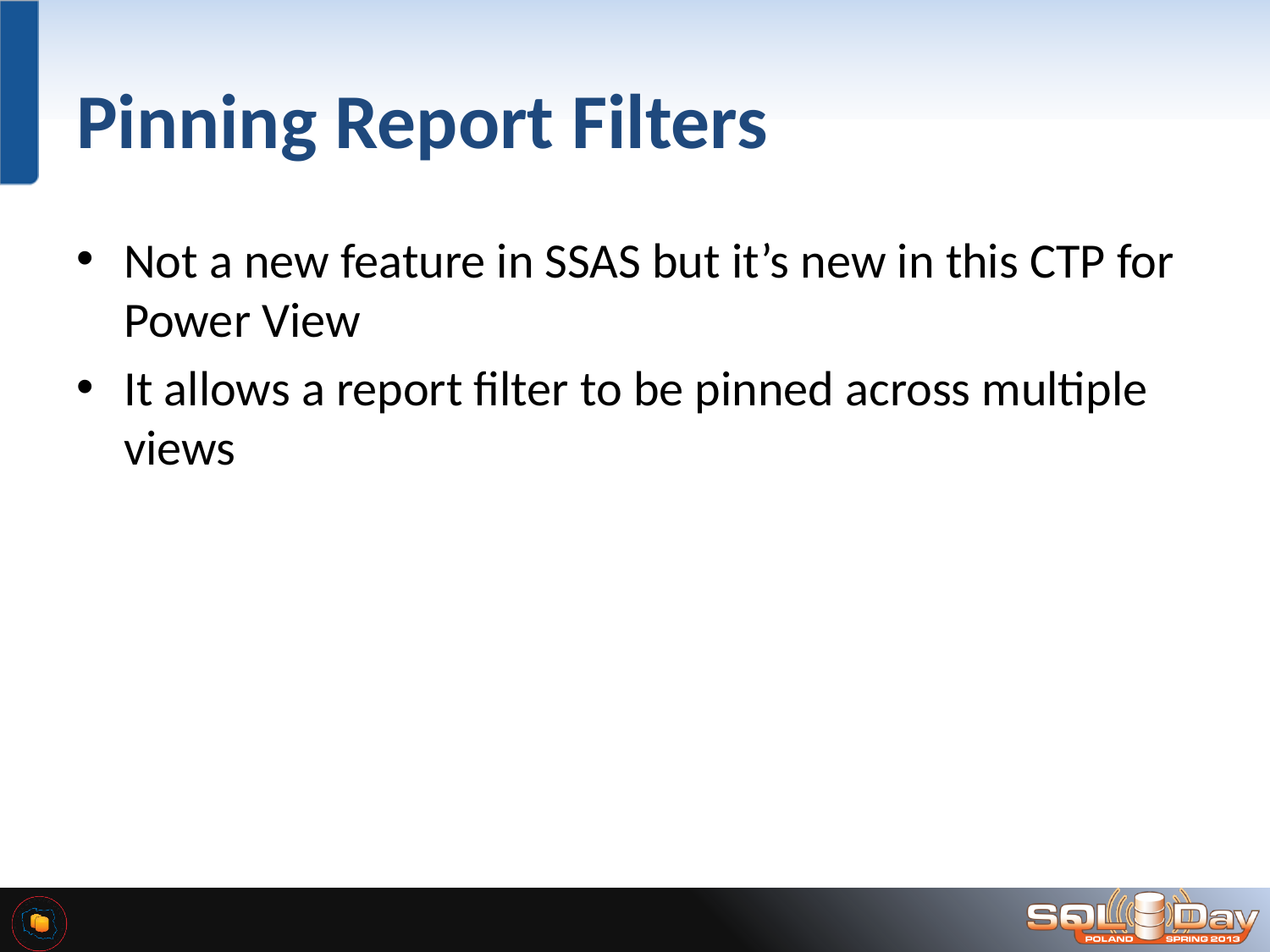

# Pinning Report Filters
Not a new feature in SSAS but it’s new in this CTP for Power View
It allows a report filter to be pinned across multiple views